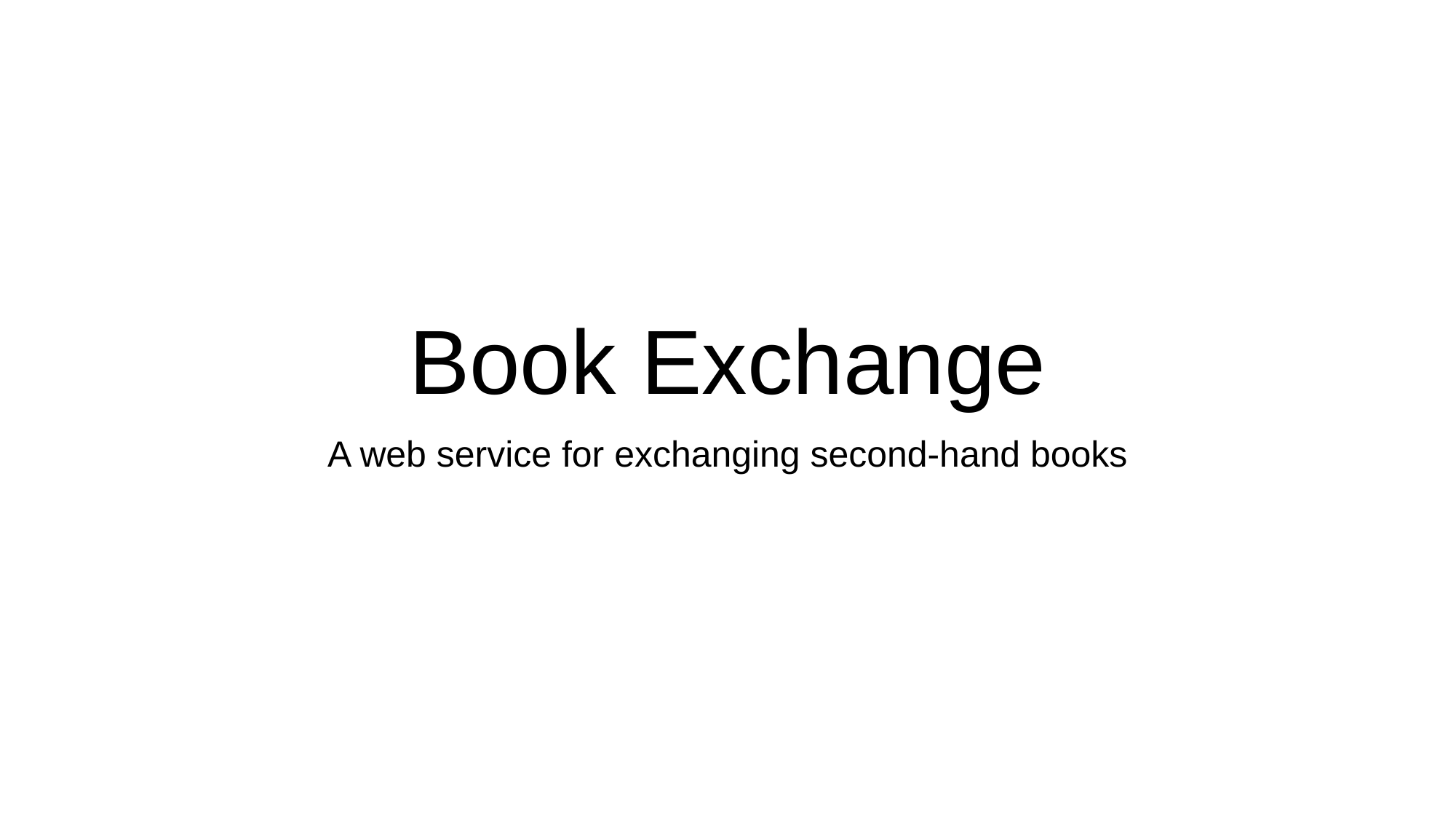

# Book Exchange
A web service for exchanging second-hand books